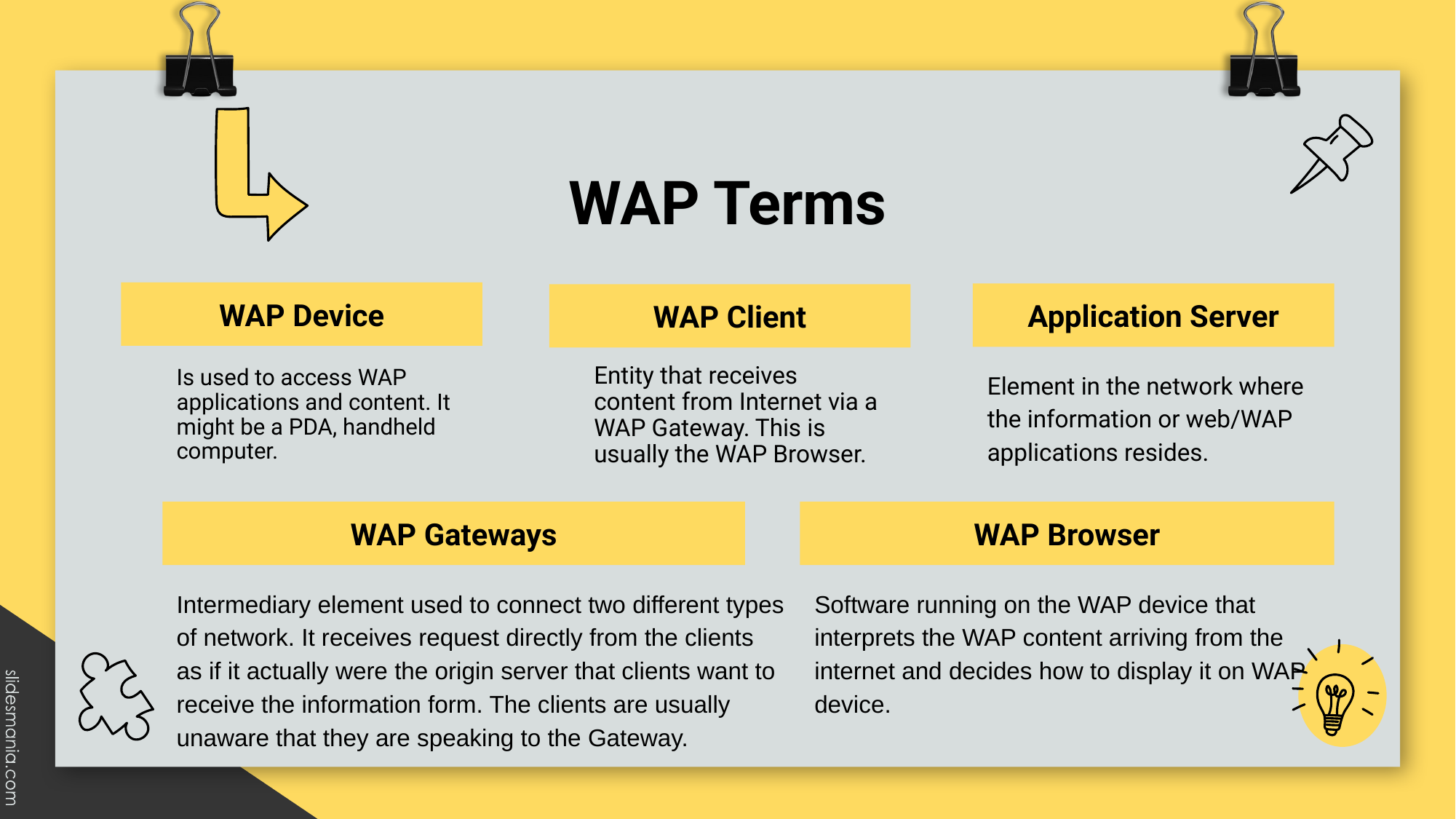

# WAP Terms
WAP Device
Application Server
WAP Client
Entity that receives content from Internet via a WAP Gateway. This is usually the WAP Browser.

Is used to access WAP applications and content. It might be a PDA, handheld computer.

Element in the network where the information or web/WAP applications resides.
WAP Gateways
WAP Browser
Intermediary element used to connect two different types of network. It receives request directly from the clients as if it actually were the origin server that clients want to receive the information form. The clients are usually unaware that they are speaking to the Gateway.

Software running on the WAP device that interprets the WAP content arriving from the internet and decides how to display it on WAP device.